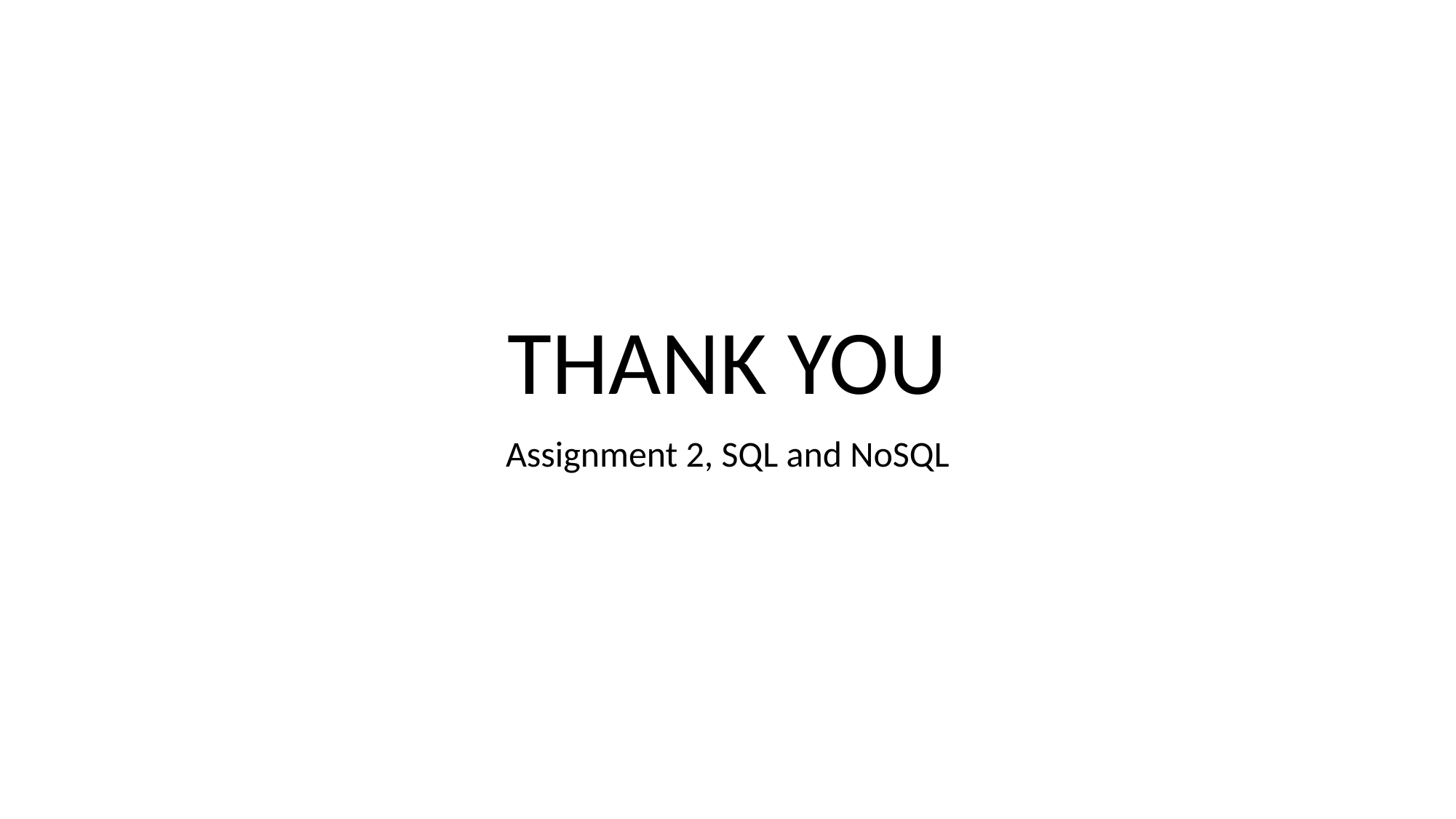

# THANK YOU
Assignment 2, SQL and NoSQL